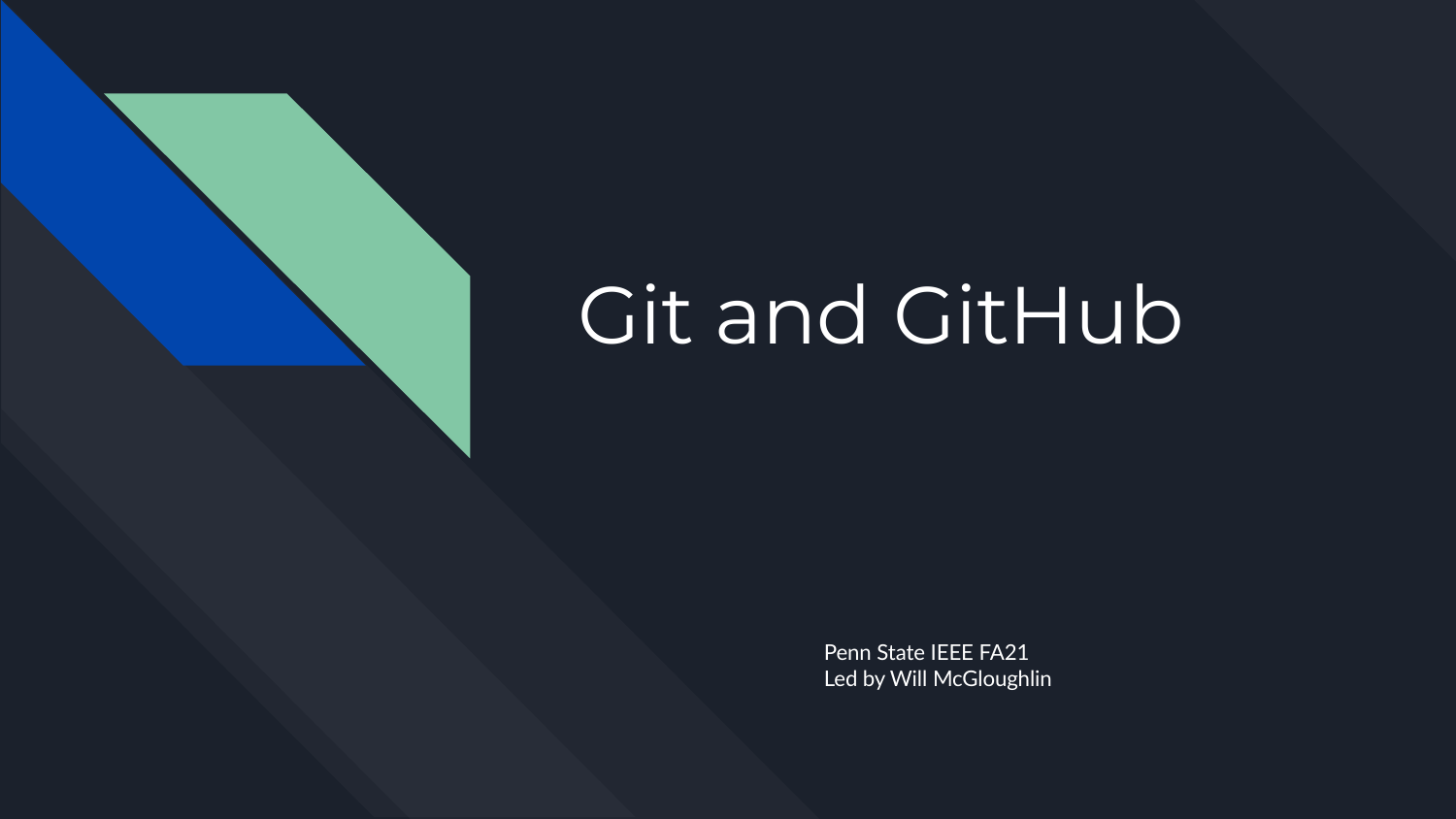

# Git and GitHub
Penn State IEEE FA21
Led by Will McGloughlin